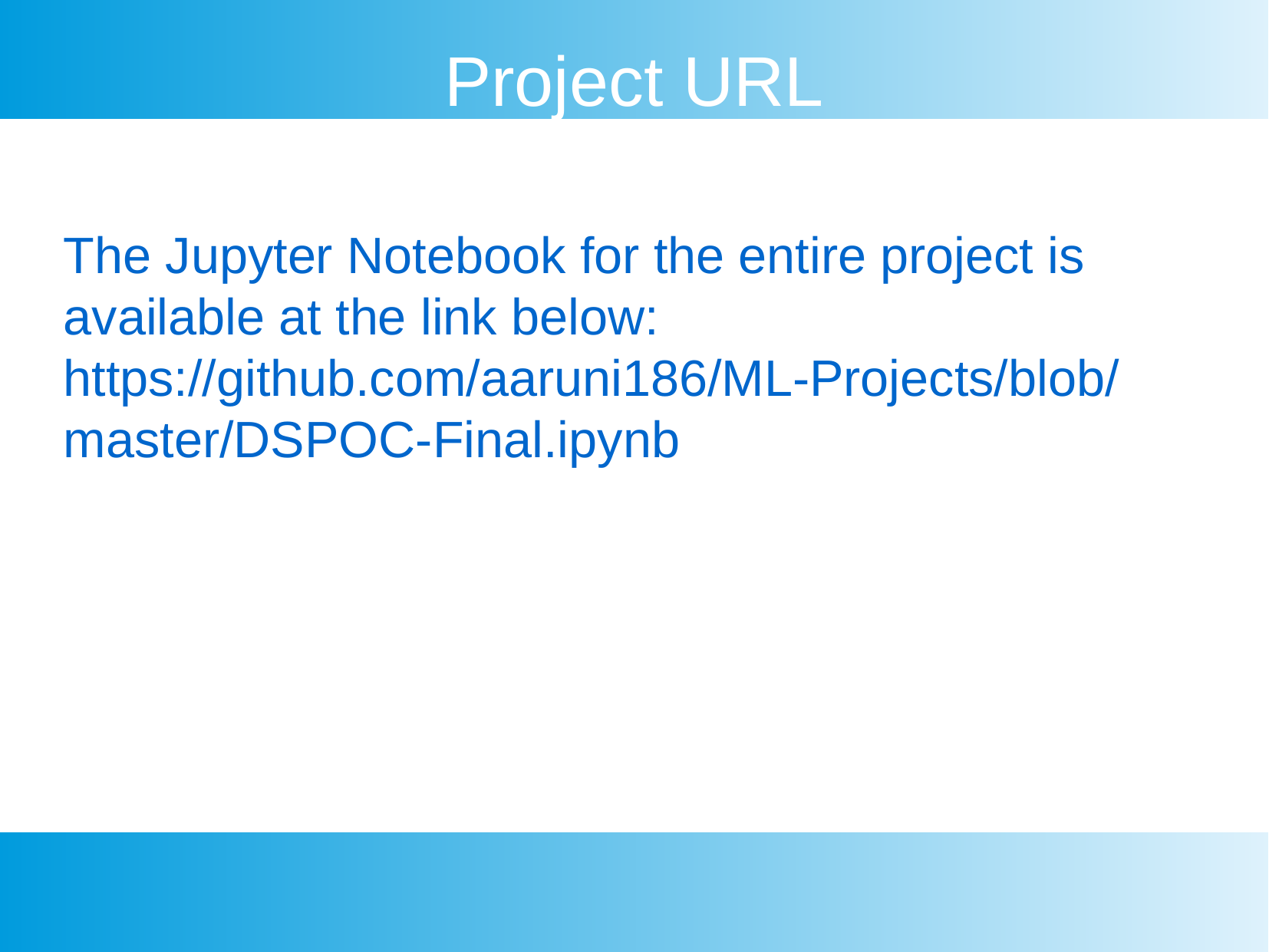

Project URL
The Jupyter Notebook for the entire project is available at the link below:
https://github.com/aaruni186/ML-Projects/blob/master/DSPOC-Final.ipynb